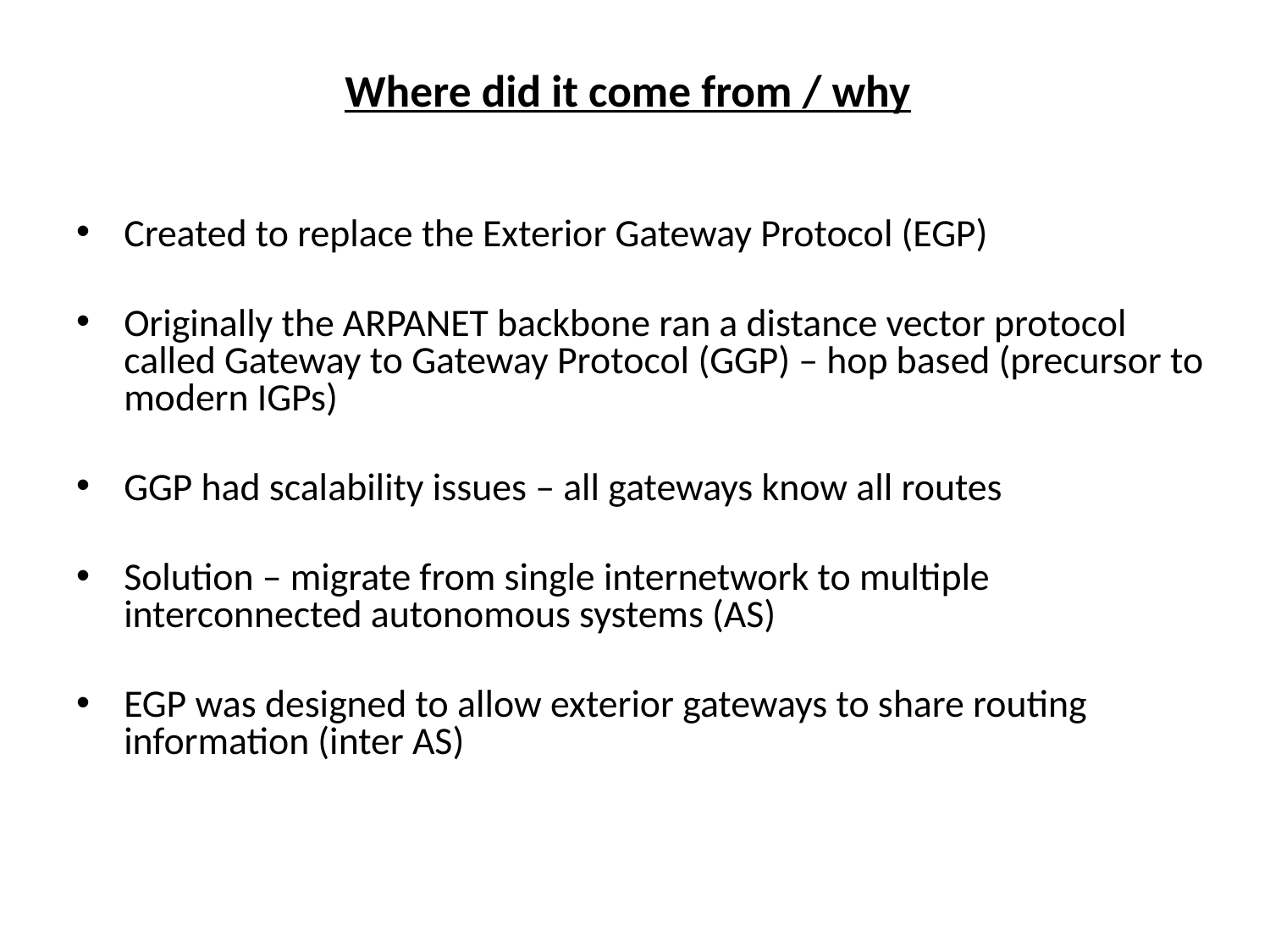

# Where did it come from / why

Created to replace the Exterior Gateway Protocol (EGP)

Originally the ARPANET backbone ran a distance vector protocol called Gateway to Gateway Protocol (GGP) – hop based (precursor to modern IGPs)

GGP had scalability issues – all gateways know all routes

Solution – migrate from single internetwork to multiple interconnected autonomous systems (AS)

EGP was designed to allow exterior gateways to share routing information (inter AS)